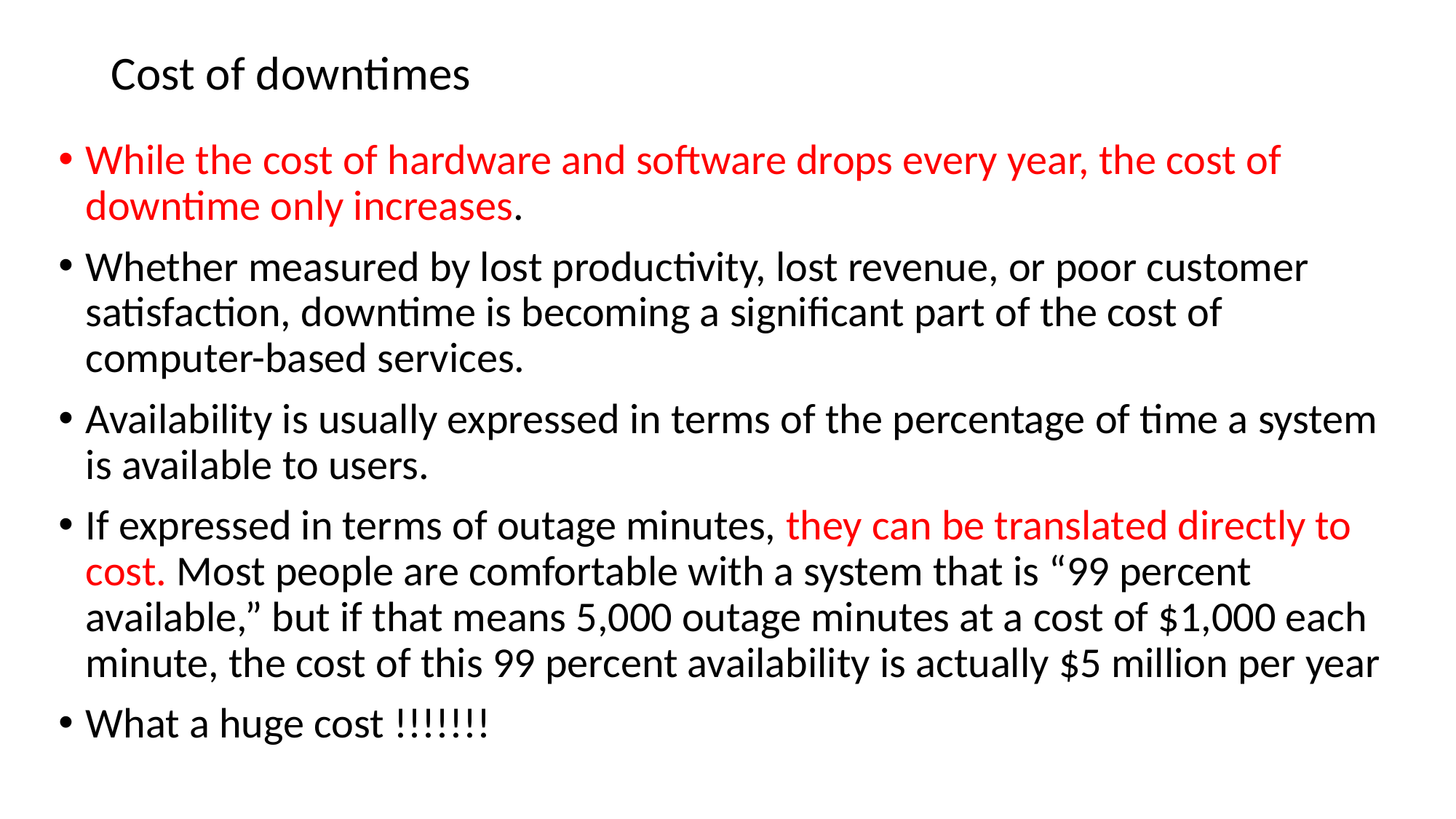

# Cost of downtimes
While the cost of hardware and software drops every year, the cost of downtime only increases.
Whether measured by lost productivity, lost revenue, or poor customer satisfaction, downtime is becoming a significant part of the cost of computer-based services.
Availability is usually expressed in terms of the percentage of time a system is available to users.
If expressed in terms of outage minutes, they can be translated directly to cost. Most people are comfortable with a system that is “99 percent available,” but if that means 5,000 outage minutes at a cost of $1,000 each minute, the cost of this 99 percent availability is actually $5 million per year
What a huge cost !!!!!!!